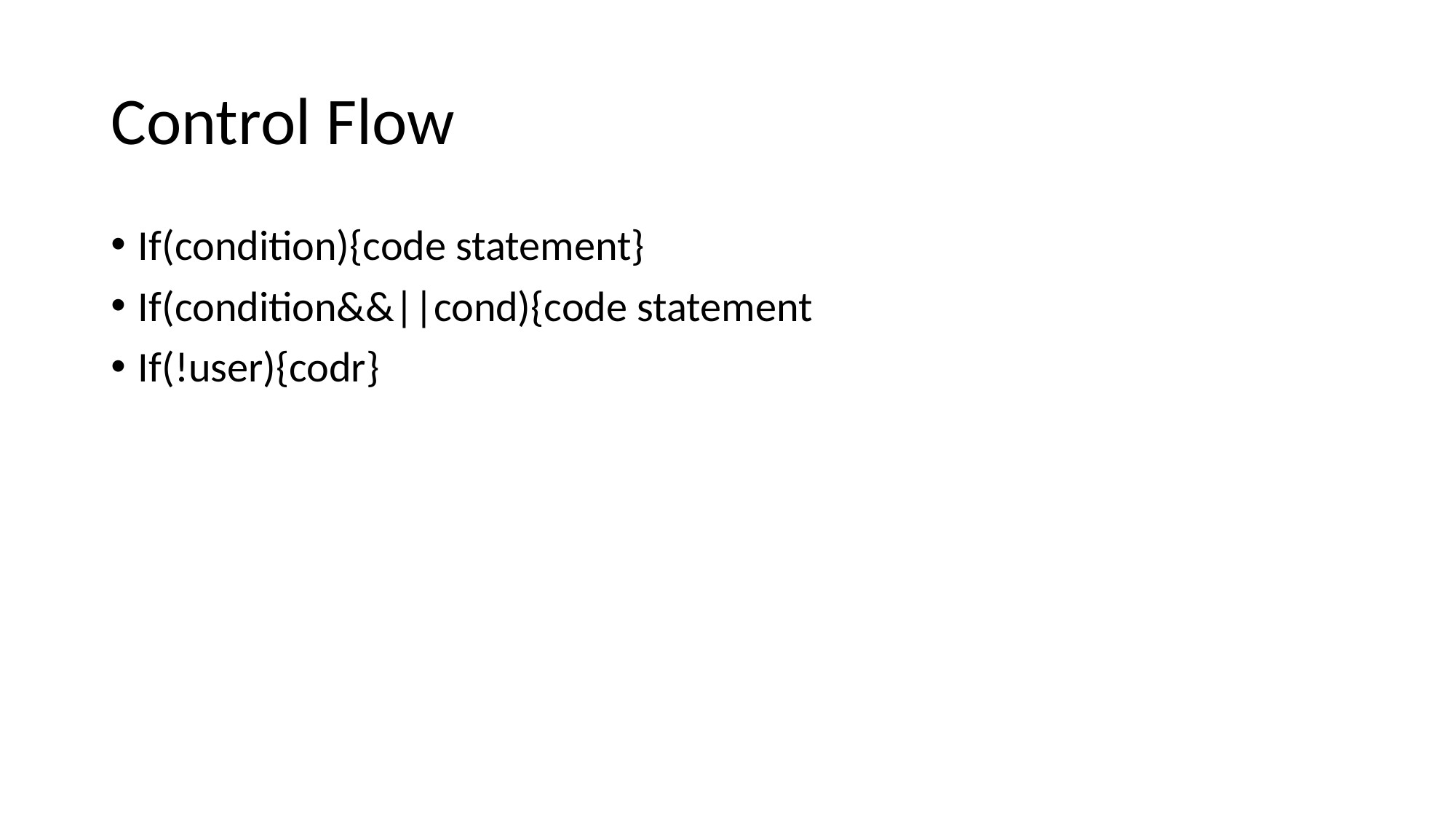

# Control Flow
If(condition){code statement}
If(condition&&||cond){code statement
If(!user){codr}